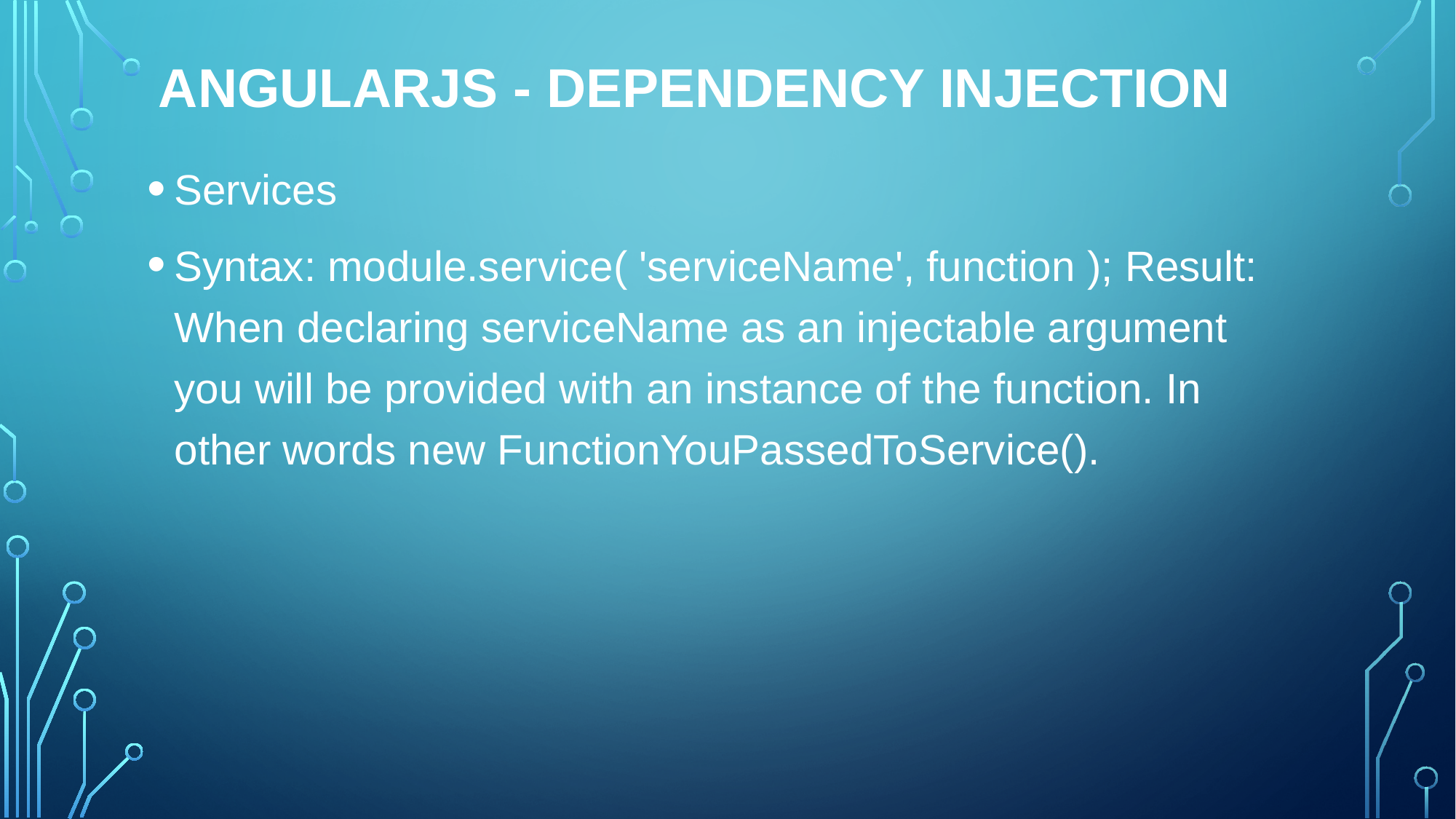

# AngularJS - Dependency Injection
Services
Syntax: module.service( 'serviceName', function ); Result: When declaring serviceName as an injectable argument you will be provided with an instance of the function. In other words new FunctionYouPassedToService().